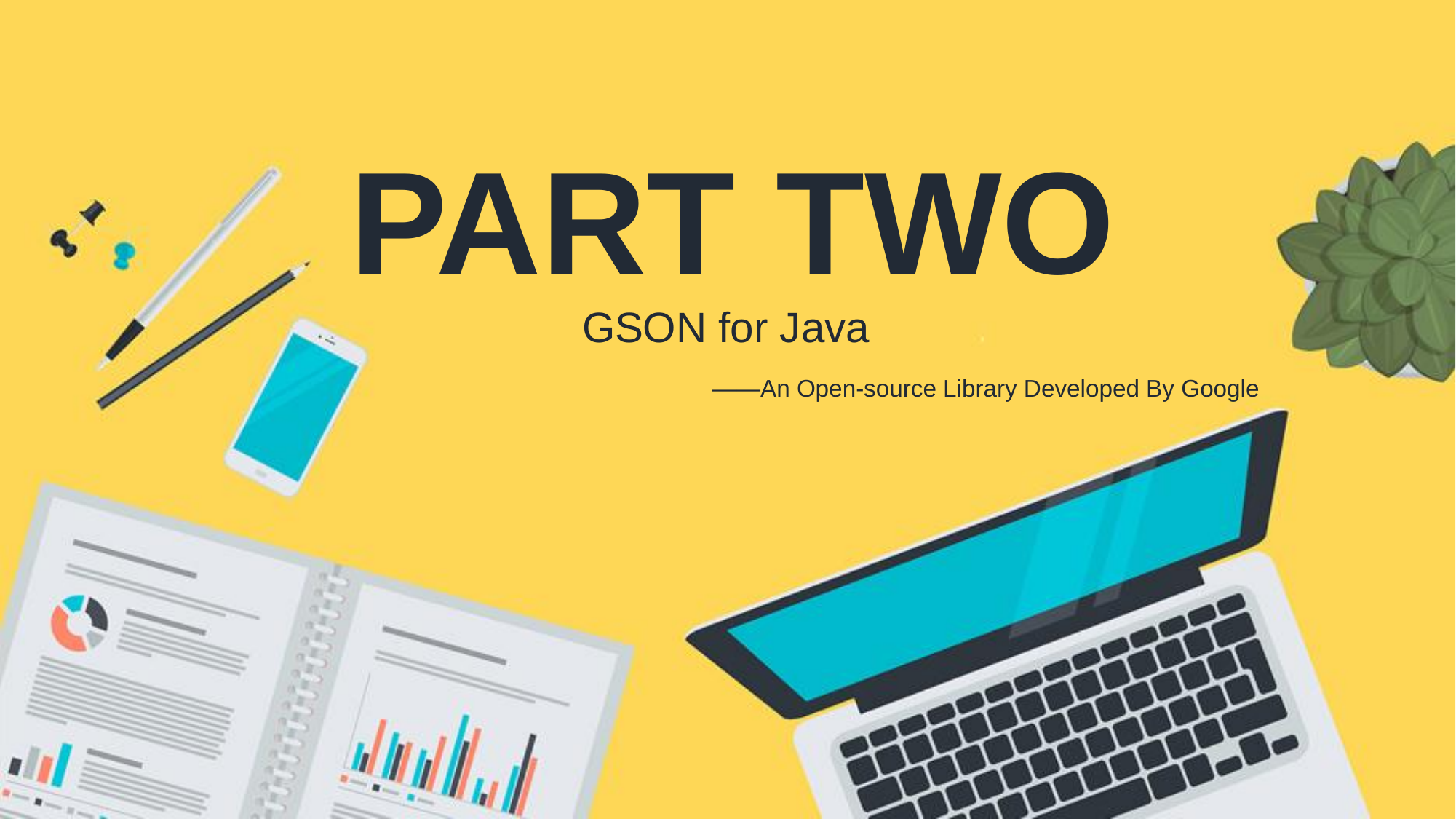

PART TWO
GSON for Java
——An Open-source Library Developed By Google